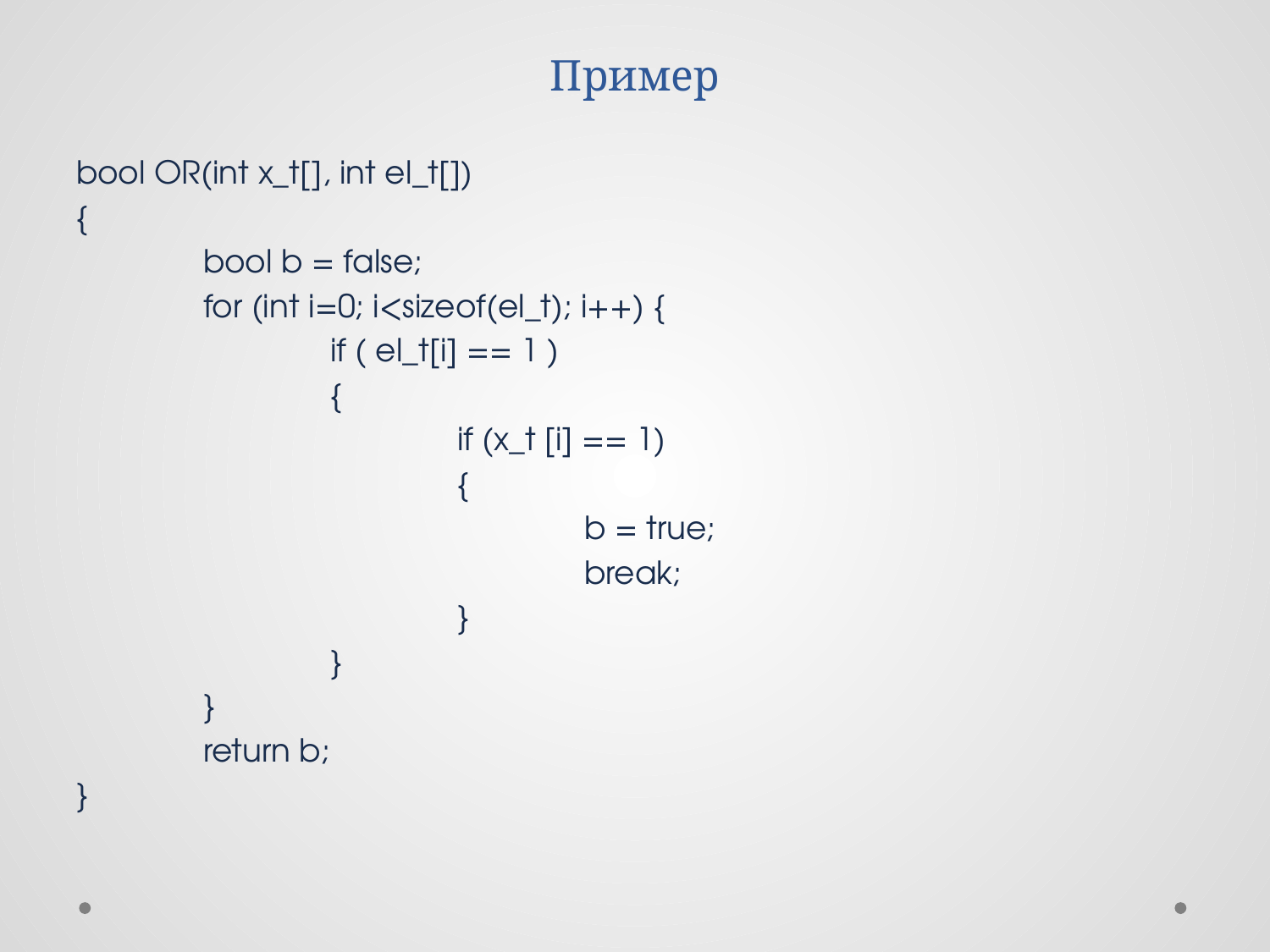

# Пример
bool OR(int x_t[], int el_t[])
{
	bool b = false;
	for (int i=0; i<sizeof(el_t); i++) {
		if ( el_t[i] == 1 )
		{
			if (x_t [i] == 1)
			{
				b = true;
				break;
			}
		}
	}
	return b;
}